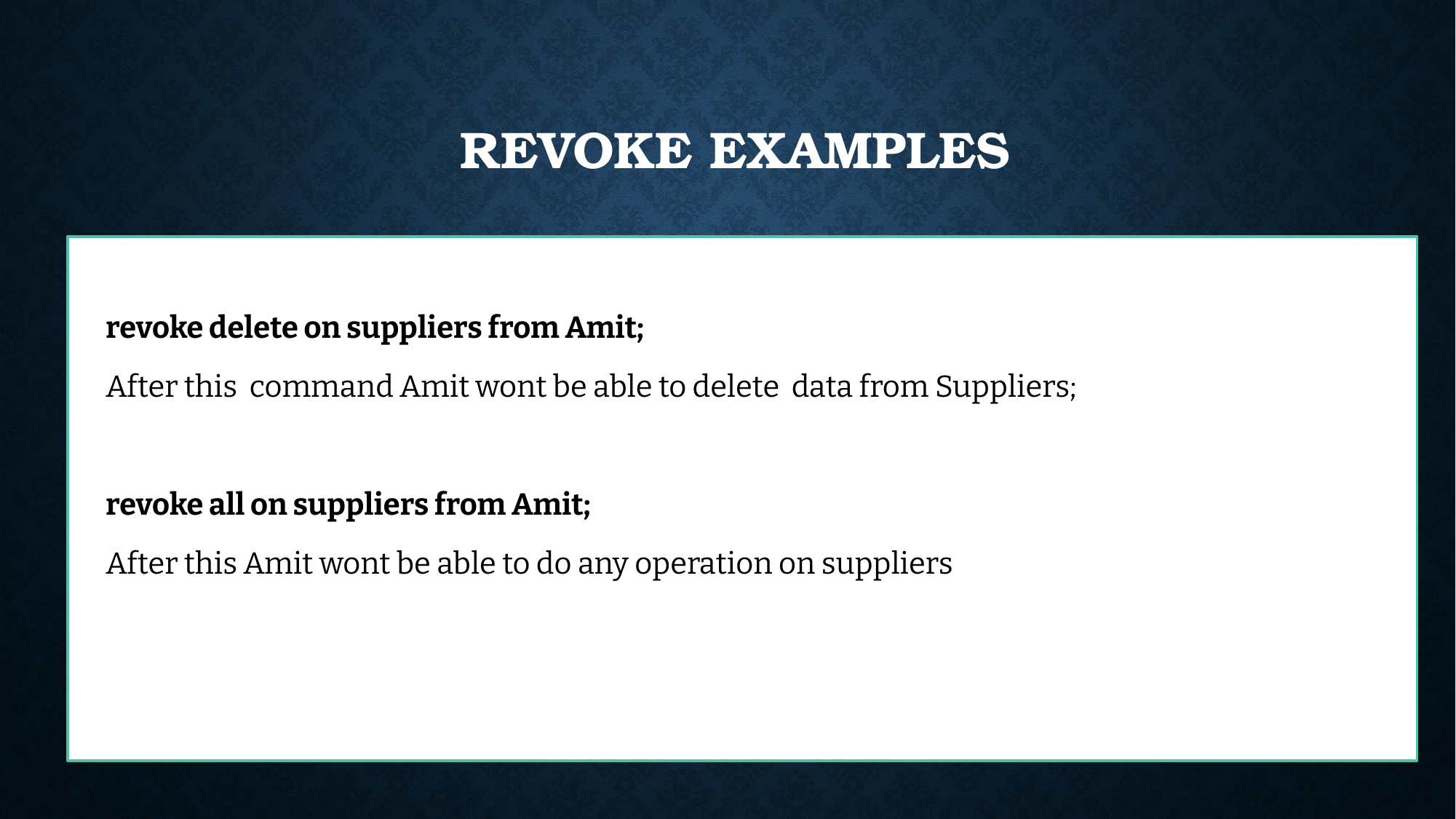

# Revoke examples

	revoke delete on suppliers from Amit;
	After this  command Amit wont be able to delete  data from Suppliers;

	revoke all on suppliers from Amit;
	After this Amit wont be able to do any operation on suppliers